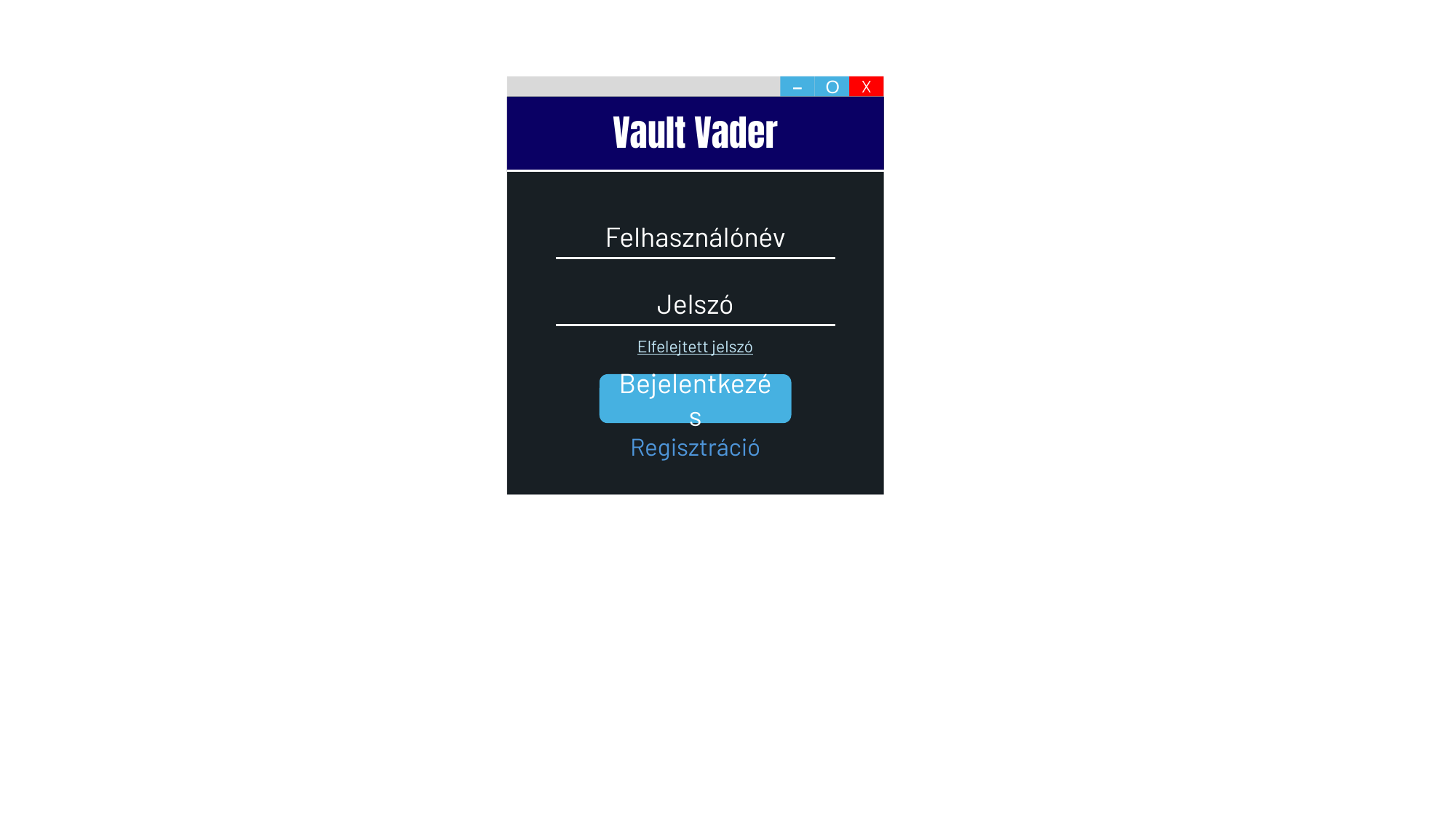

-
O
X

Vault Vader
Felhasználónév
Jelszó
Elfelejtett jelszó
Bejelentkezés
Regisztráció